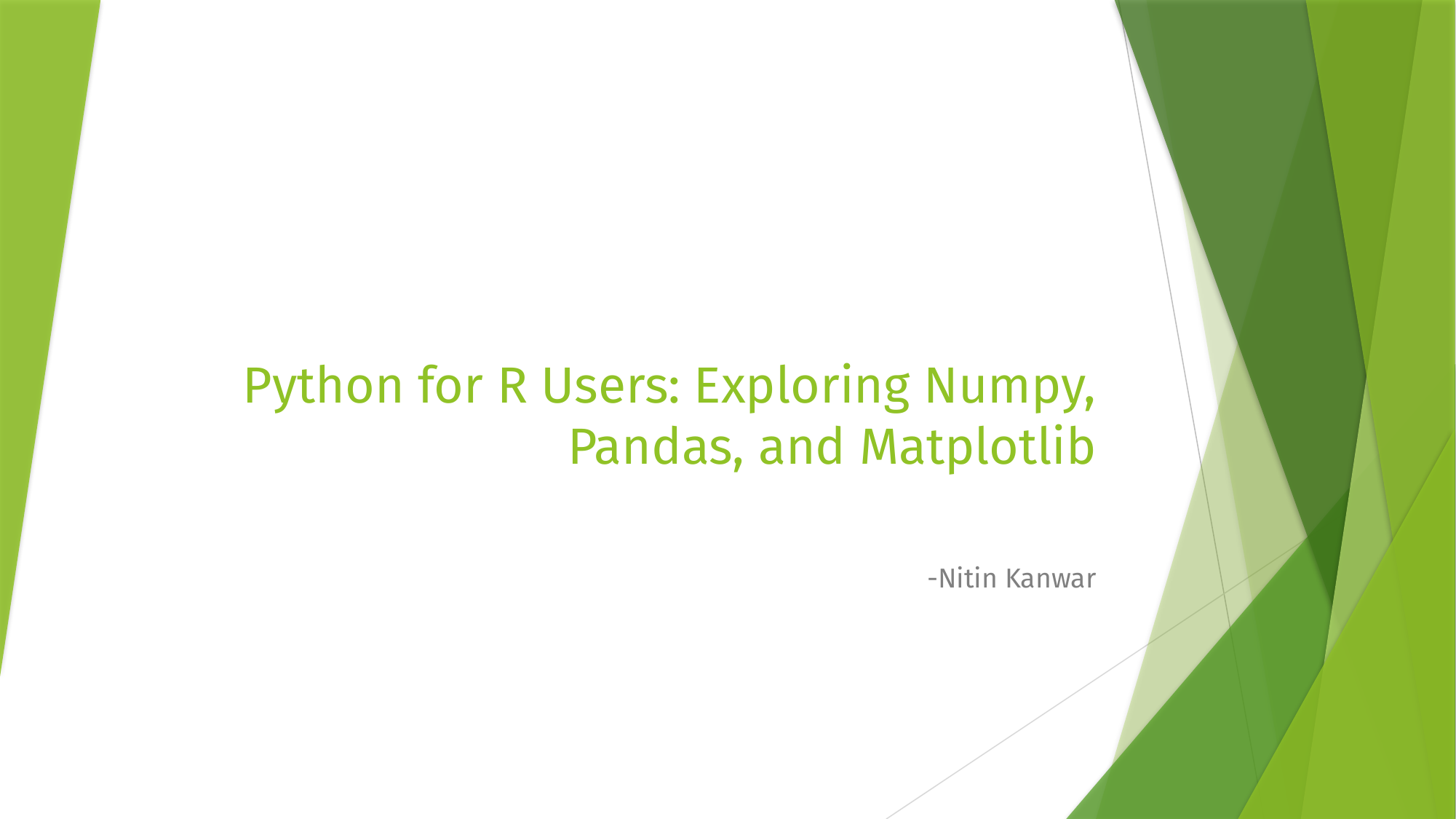

# Python for R Users: Exploring Numpy, Pandas, and Matplotlib
-Nitin Kanwar